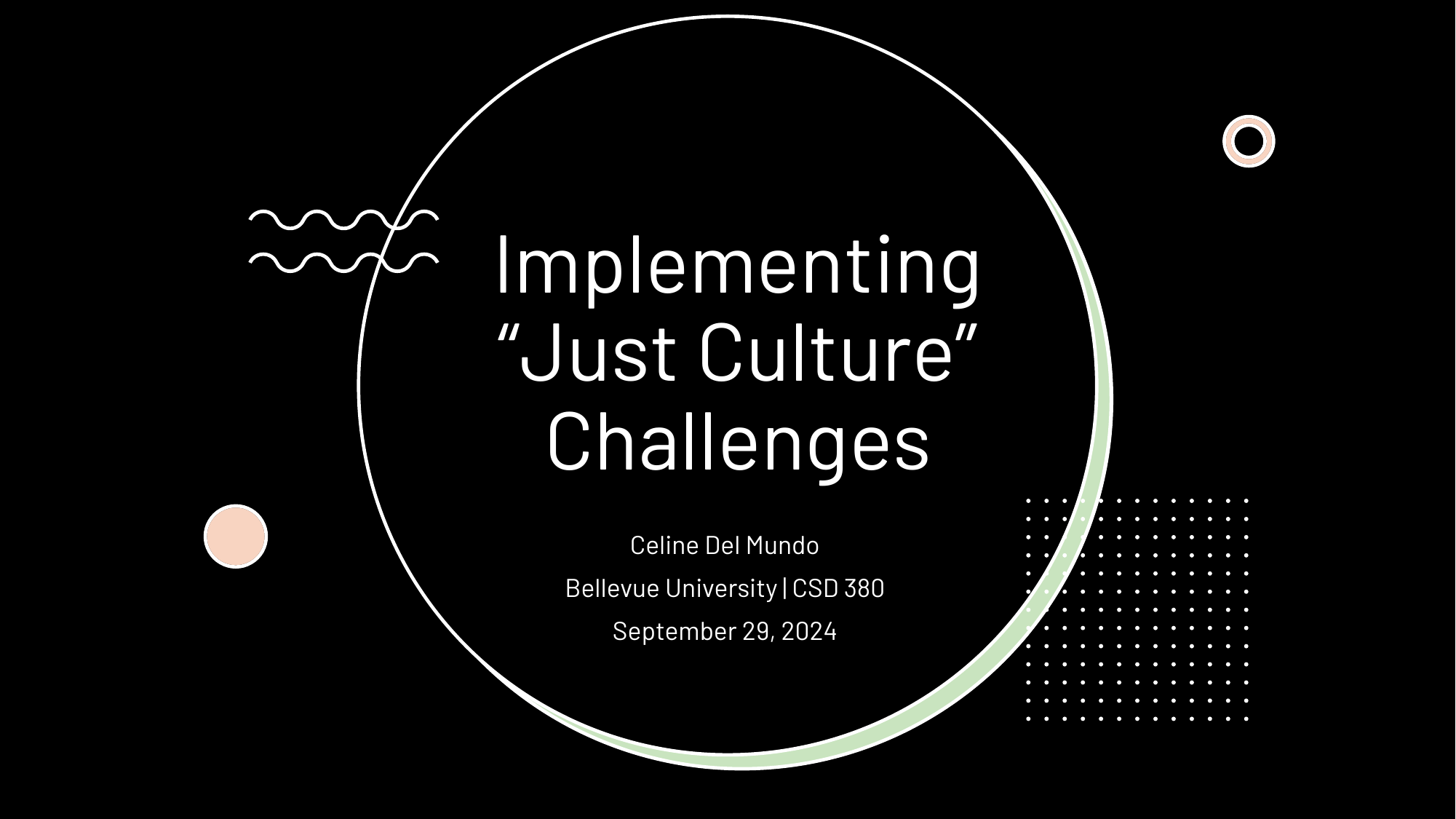

# Implementing “Just Culture” Challenges

Celine Del Mundo
Bellevue University | CSD 380
September 29, 2024